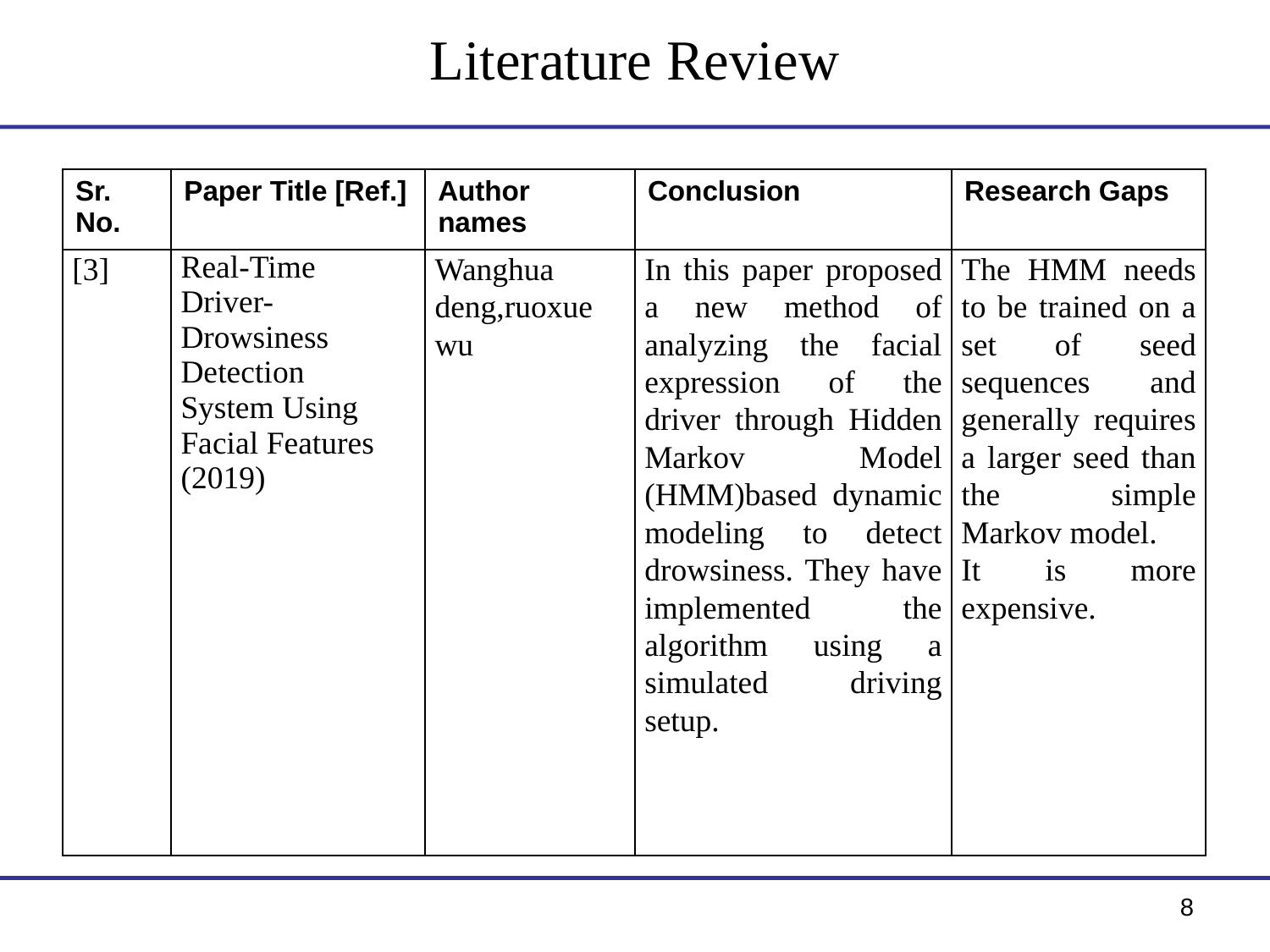

Literature Review
| Sr. No. | Paper Title [Ref.] | Author names | Conclusion | Research Gaps |
| --- | --- | --- | --- | --- |
| [3] | Real-Time Driver-Drowsiness Detection System Using Facial Features (2019) | Wanghua deng,ruoxue wu | In this paper proposed a new method of analyzing the facial expression of the driver through Hidden Markov Model (HMM)based dynamic modeling to detect drowsiness. They have implemented the algorithm using a simulated driving setup. | The HMM needs to be trained on a set of seed sequences and generally requires a larger seed than the simple Markov model. It is more expensive. |
8